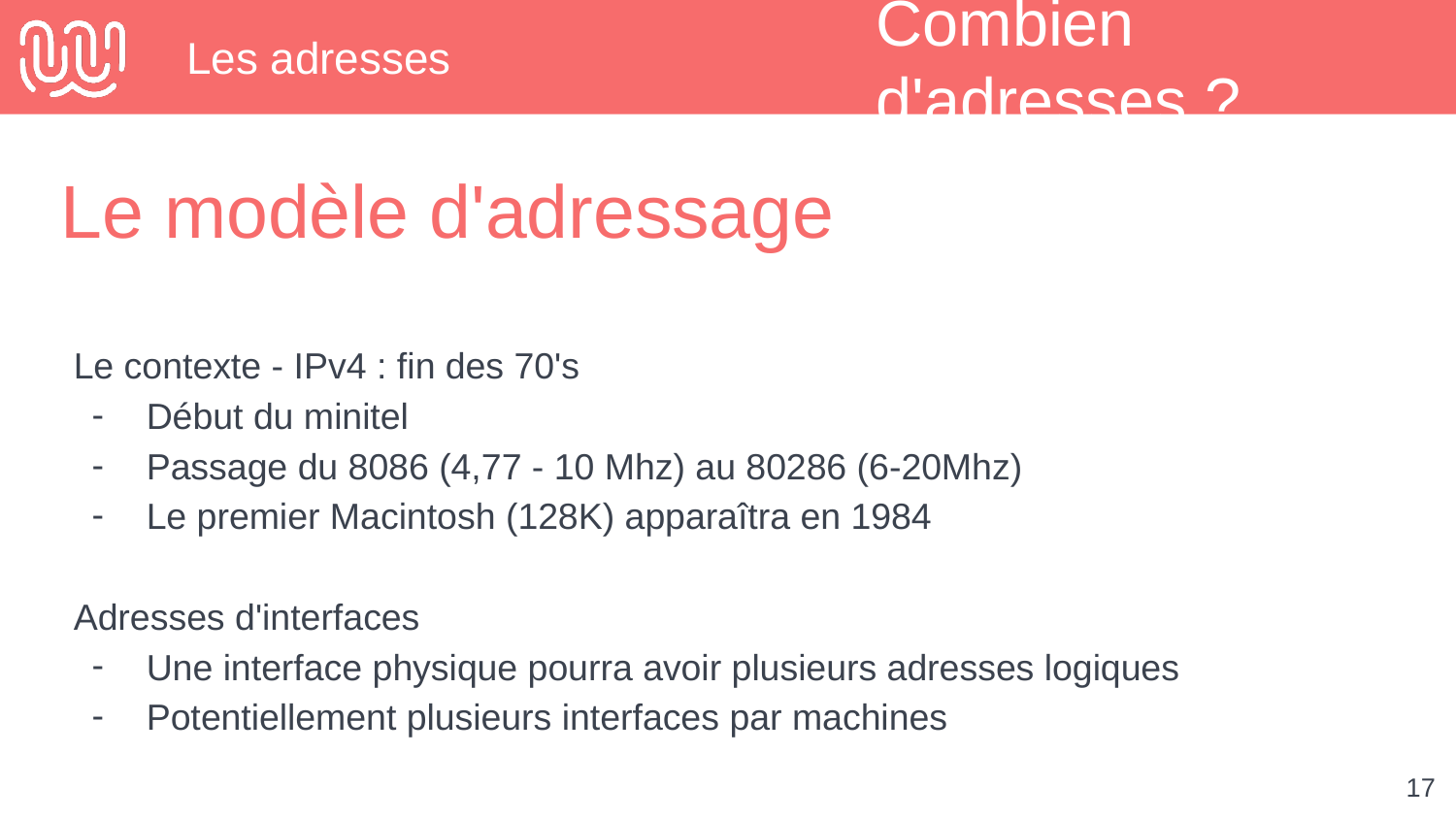

# Les adresses
Combien d'adresses ?
Le modèle d'adressage
Le contexte - IPv4 : fin des 70's
Début du minitel
Passage du 8086 (4,77 - 10 Mhz) au 80286 (6-20Mhz)
Le premier Macintosh (128K) apparaîtra en 1984

Adresses d'interfaces
Une interface physique pourra avoir plusieurs adresses logiques
Potentiellement plusieurs interfaces par machines
17